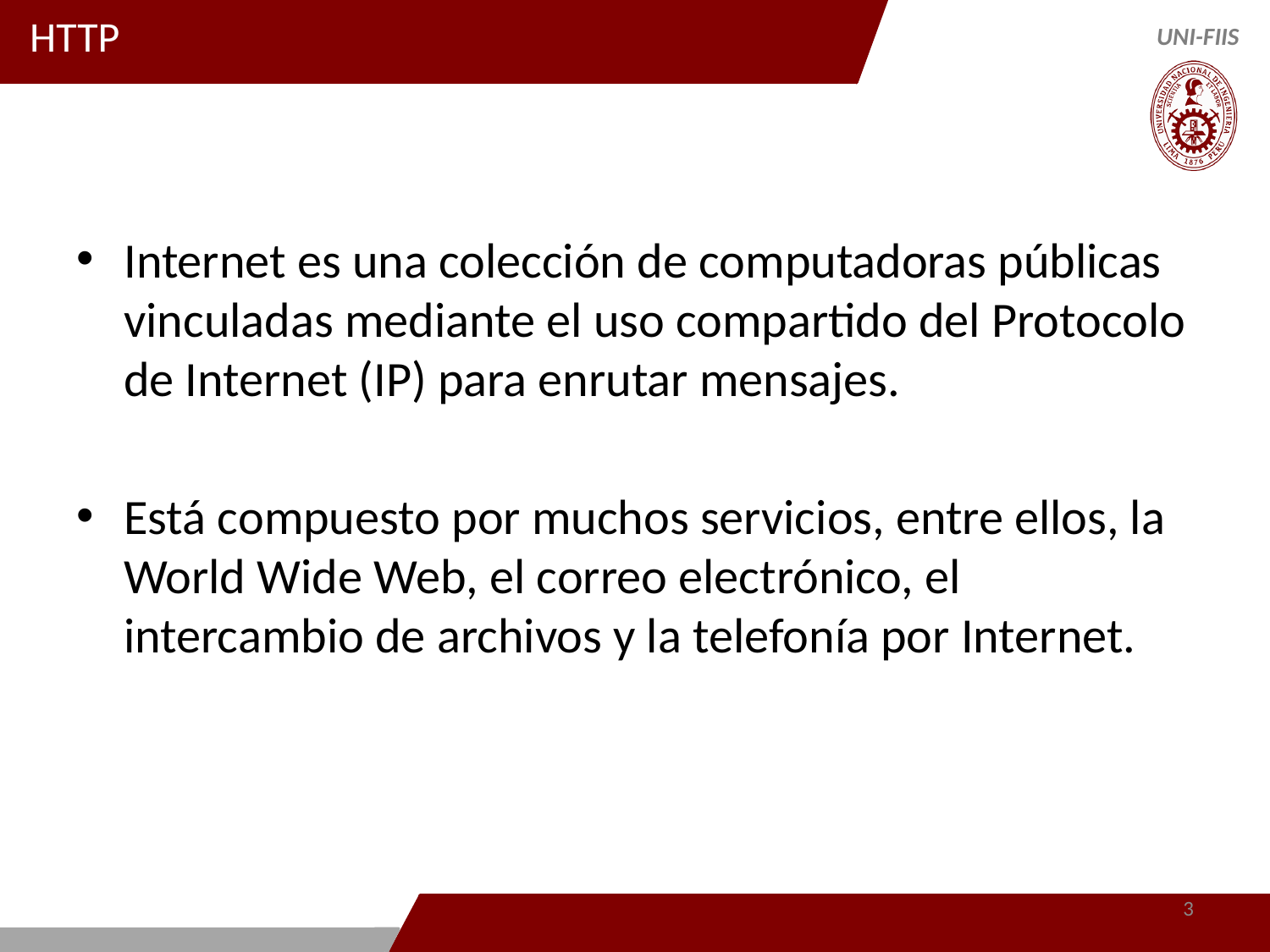

# HTTP
Internet es una colección de computadoras públicas vinculadas mediante el uso compartido del Protocolo de Internet (IP) para enrutar mensajes.

Está compuesto por muchos servicios, entre ellos, la World Wide Web, el correo electrónico, el intercambio de archivos y la telefonía por Internet.
3